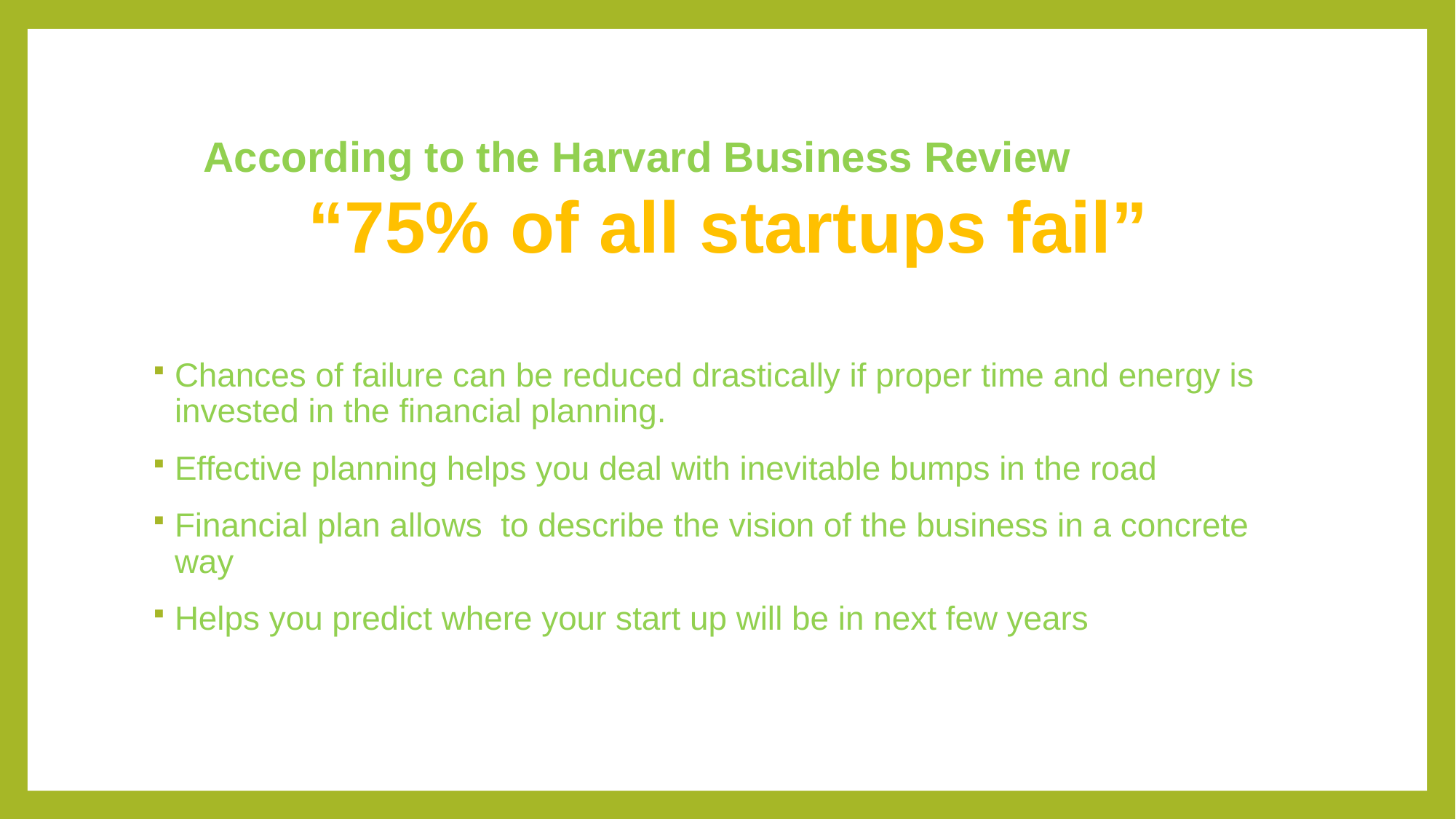

According to the Harvard Business Review
“75% of all startups fail”

Chances of failure can be reduced drastically if proper time and energy is invested in the financial planning.
Effective planning helps you deal with inevitable bumps in the road
Financial plan allows  to describe the vision of the business in a concrete way
Helps you predict where your start up will be in next few years